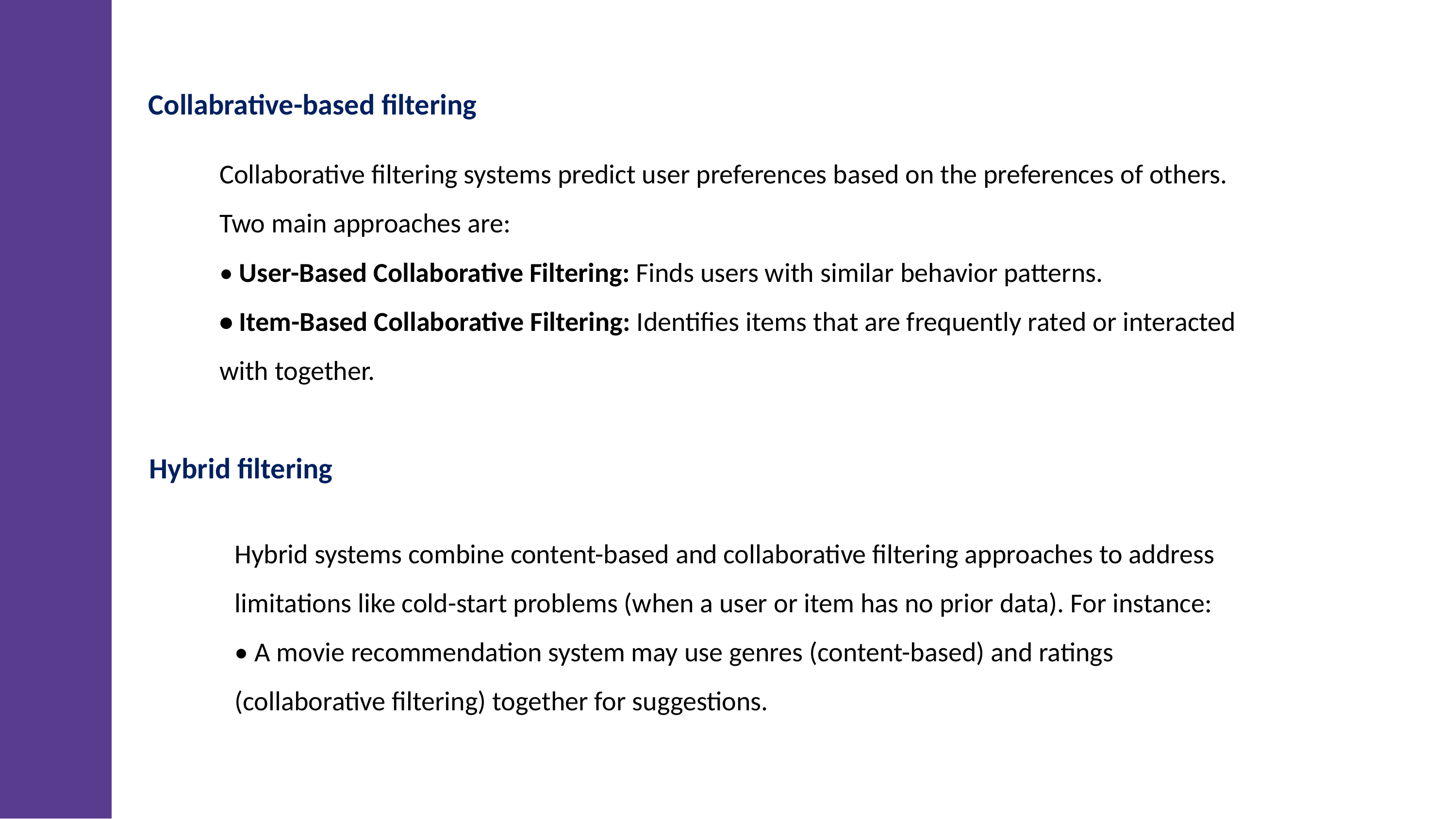

Collabrative-based filtering
Collaborative filtering systems predict user preferences based on the preferences of others. Two main approaches are:
• User-Based Collaborative Filtering: Finds users with similar behavior patterns.
• Item-Based Collaborative Filtering: Identifies items that are frequently rated or interacted with together.
Hybrid filtering
Hybrid systems combine content-based and collaborative filtering approaches to address limitations like cold-start problems (when a user or item has no prior data). For instance:
• A movie recommendation system may use genres (content-based) and ratings (collaborative filtering) together for suggestions.